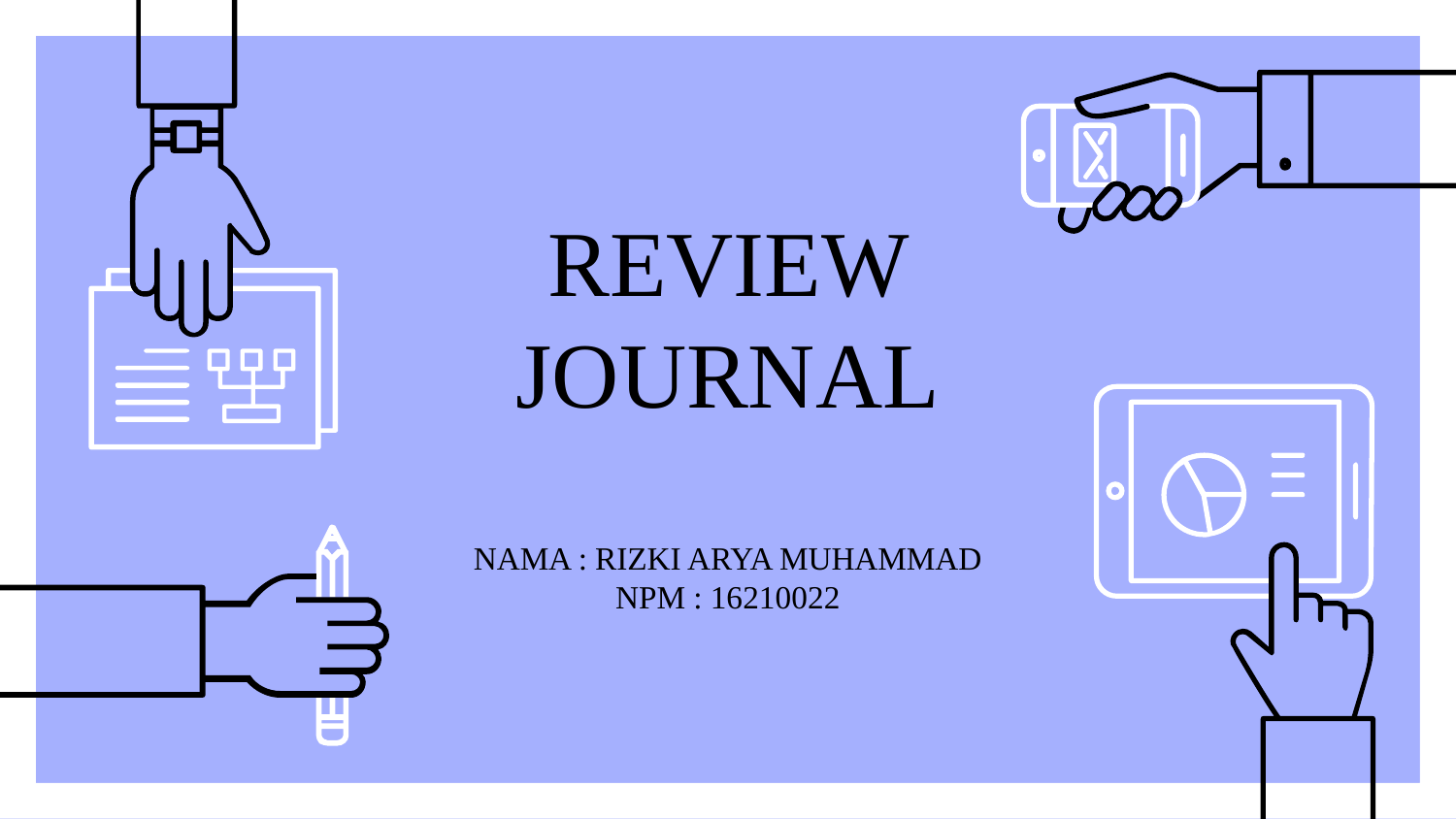

# REVIEW JOURNAL NAMA : RIZKI ARYA MUHAMMAD NPM : 16210022